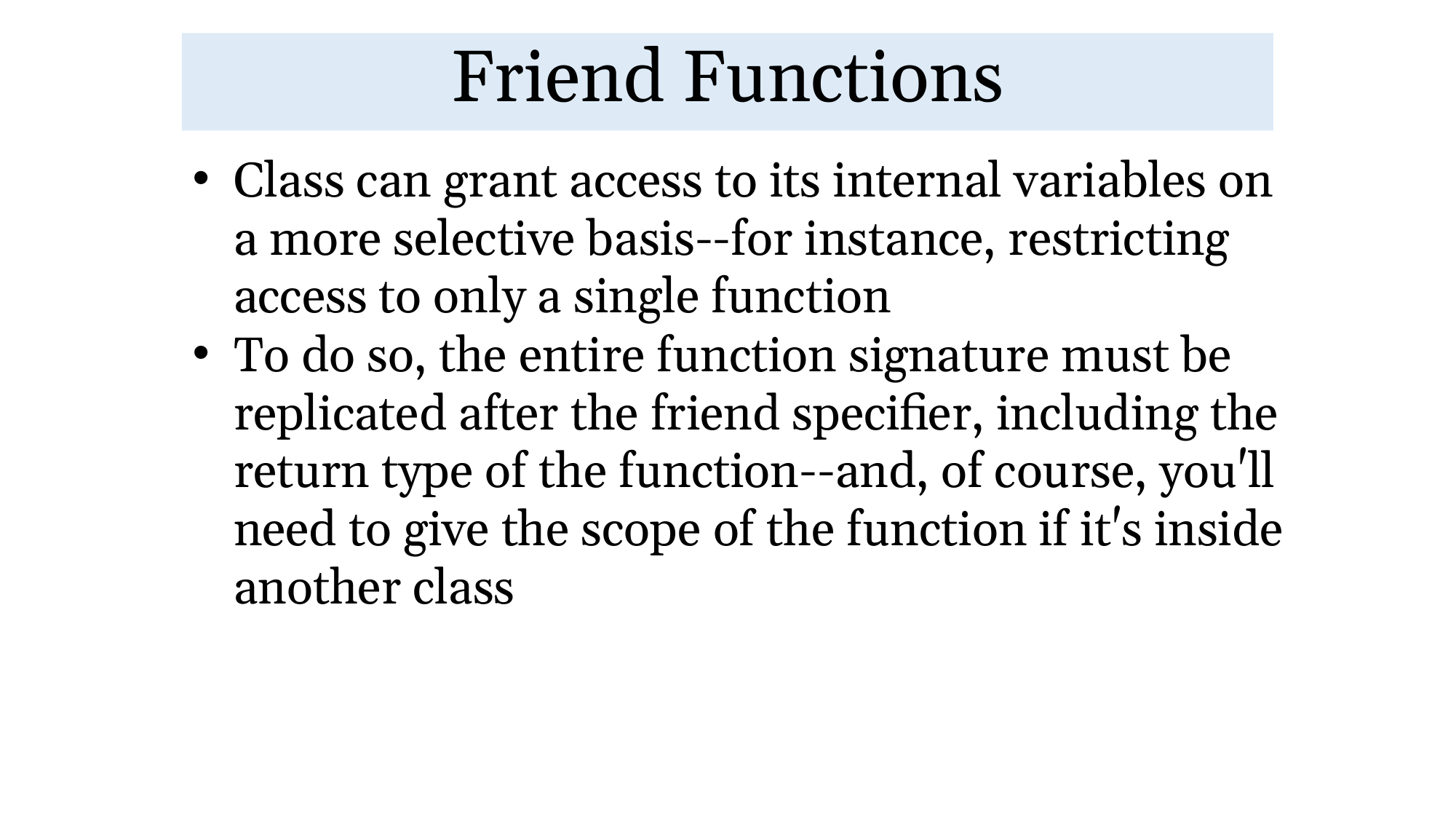

Friend Functions
Class can grant access to its internal variables on a more selective basis--for instance, restricting access to only a single function
To do so, the entire function signature must be replicated after the friend specifier, including the return type of the function--and, of course, you'll need to give the scope of the function if it's inside another class